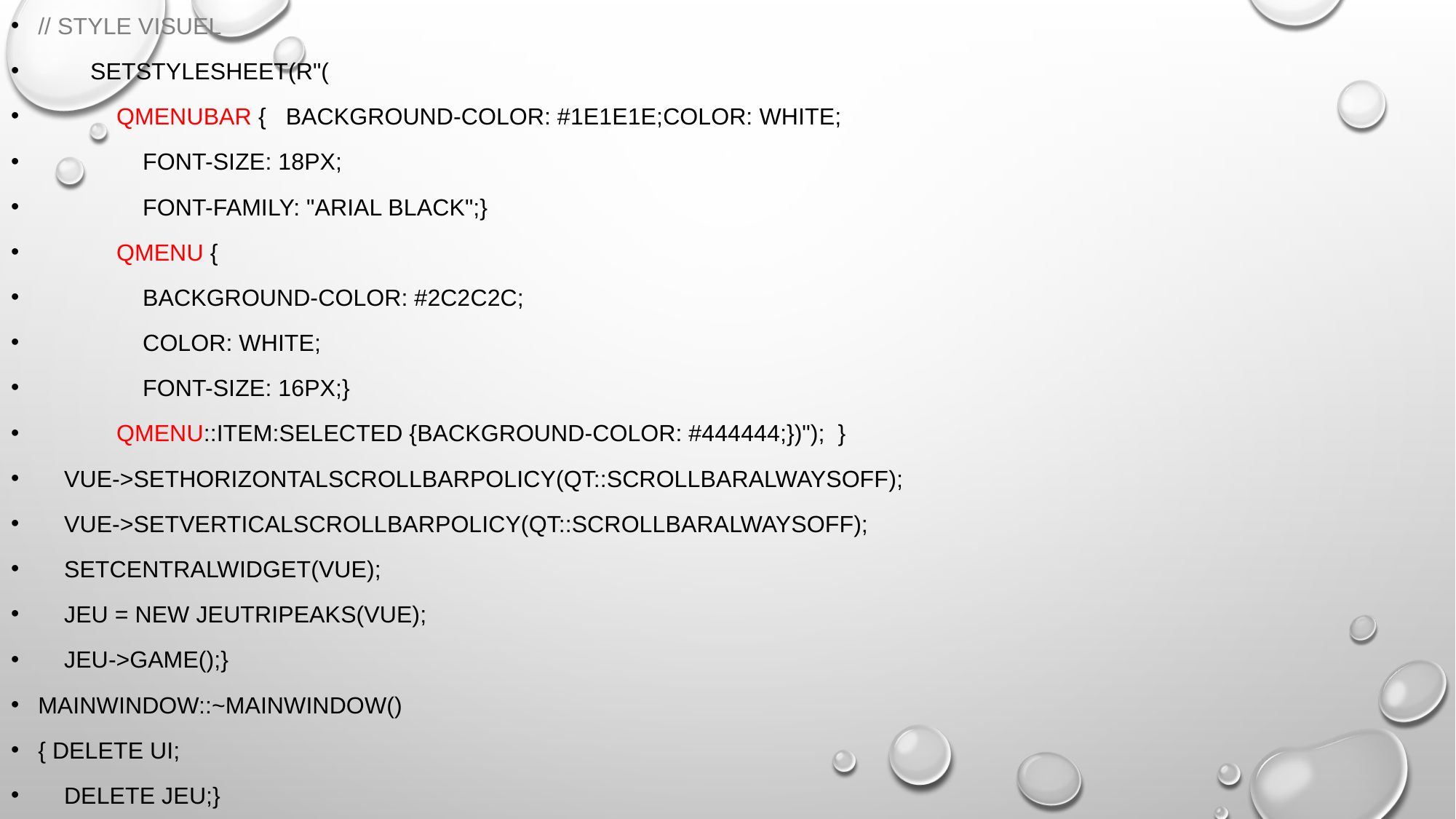

// Style visuel
        setStyleSheet(R"(
            QMenuBar {   background-color: #1e1e1e;color: white;
                font-size: 18px;
                font-family: "Arial Black";}
            QMenu {
                background-color: #2c2c2c;
                color: white;
                font-size: 16px;}
            QMenu::item:selected {background-color: #444444;})");  }
    vue->setHorizontalScrollBarPolicy(Qt::ScrollBarAlwaysOff);
    vue->setVerticalScrollBarPolicy(Qt::ScrollBarAlwaysOff);
    setCentralWidget(vue);
    jeu = new JeuTripeaks(vue);
    jeu->game();}
MainWindow::~MainWindow()
{ delete ui;
    delete jeu;}